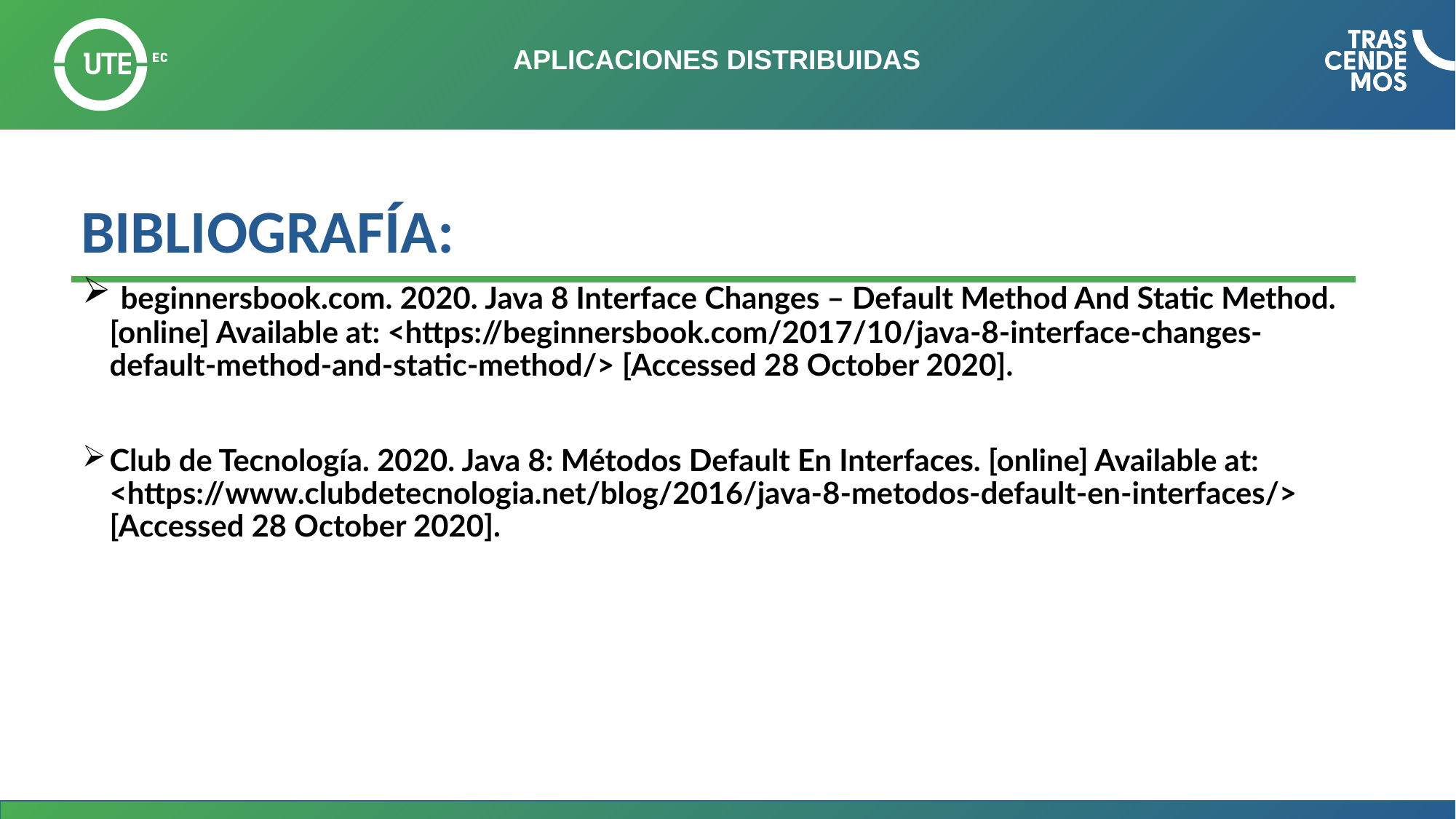

# APLICACIONES DISTRIBUIDAS
BIBLIOGRAFÍA:
 beginnersbook.com. 2020. Java 8 Interface Changes – Default Method And Static Method. [online] Available at: <https://beginnersbook.com/2017/10/java-8-interface-changes-default-method-and-static-method/> [Accessed 28 October 2020].

Club de Tecnología. 2020. Java 8: Métodos Default En Interfaces. [online] Available at: <https://www.clubdetecnologia.net/blog/2016/java-8-metodos-default-en-interfaces/> [Accessed 28 October 2020].